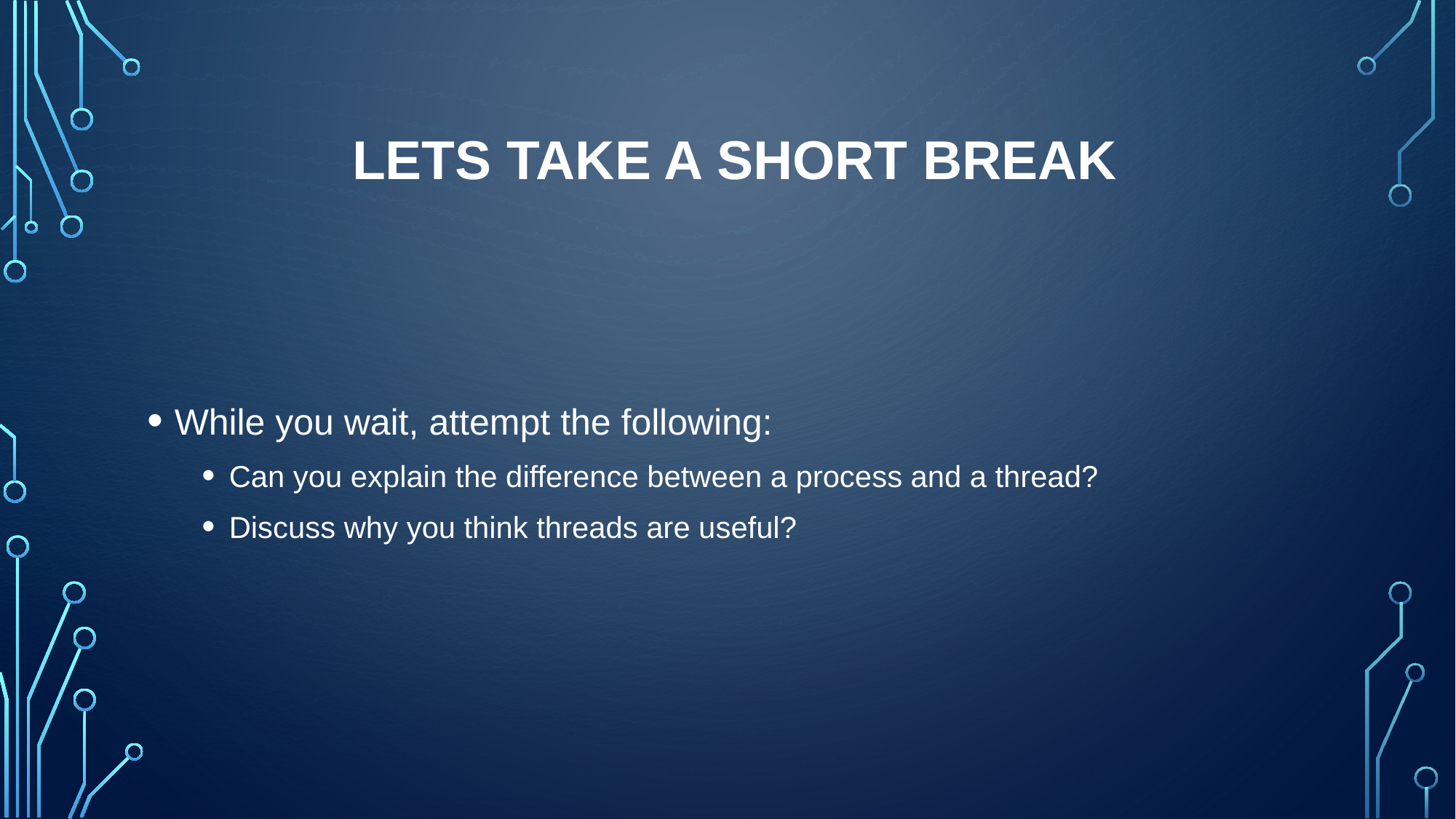

# Lets take a short break
While you wait, attempt the following:
Can you explain the difference between a process and a thread?
Discuss why you think threads are useful?